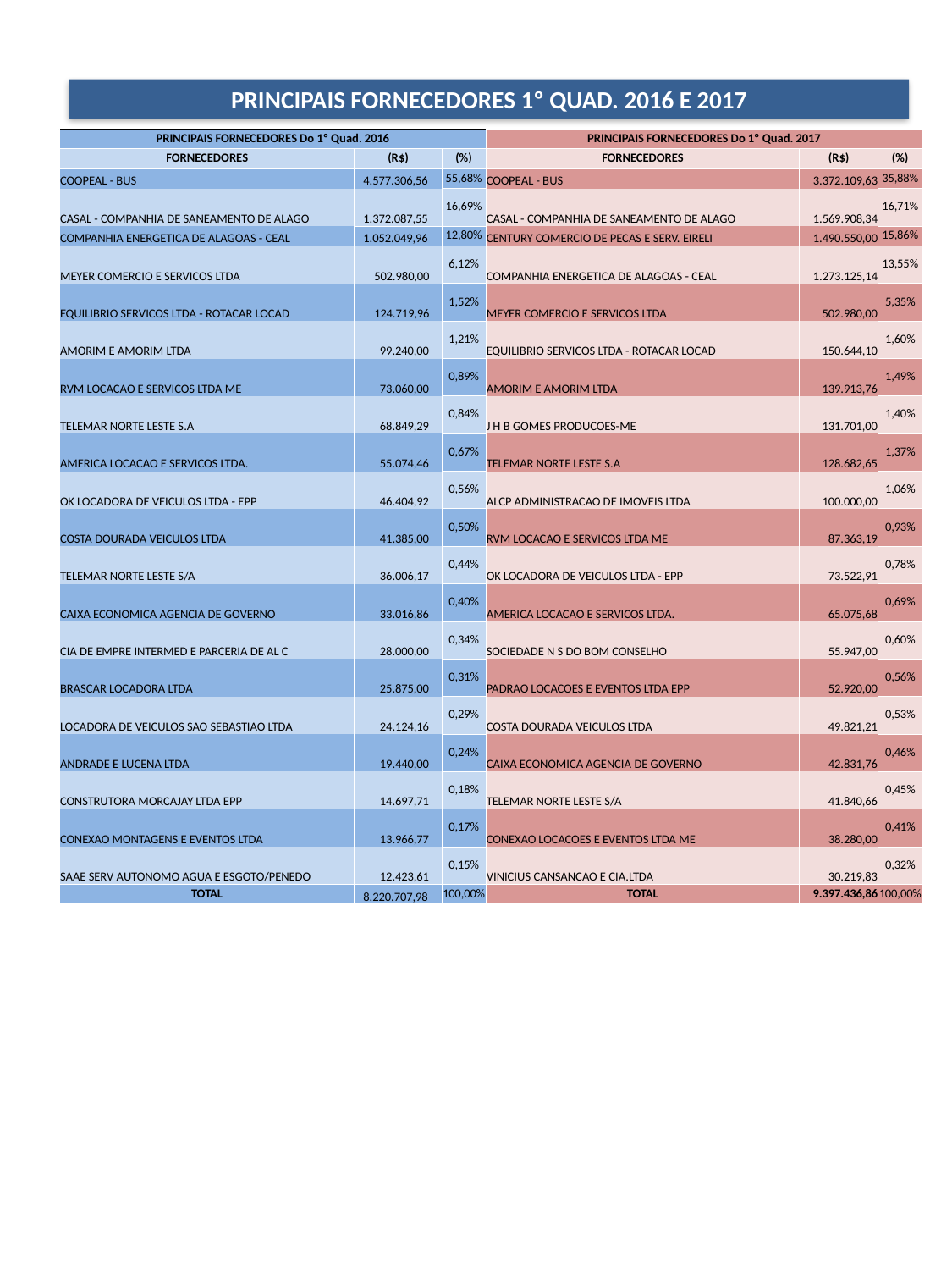

PRINCIPAIS FORNECEDORES 1º QUAD. 2016 E 2017
| PRINCIPAIS FORNECEDORES Do 1º Quad. 2016 |  |  | PRINCIPAIS FORNECEDORES Do 1º Quad. 2017 |  |  |
| --- | --- | --- | --- | --- | --- |
| FORNECEDORES | (R$) | (%) | FORNECEDORES | (R$) | (%) |
| COOPEAL - BUS | 4.577.306,56 | 55,68% | COOPEAL - BUS | 3.372.109,63 | 35,88% |
| CASAL - COMPANHIA DE SANEAMENTO DE ALAGO | 1.372.087,55 | 16,69% | CASAL - COMPANHIA DE SANEAMENTO DE ALAGO | 1.569.908,34 | 16,71% |
| COMPANHIA ENERGETICA DE ALAGOAS - CEAL | 1.052.049,96 | 12,80% | CENTURY COMERCIO DE PECAS E SERV. EIRELI | 1.490.550,00 | 15,86% |
| MEYER COMERCIO E SERVICOS LTDA | 502.980,00 | 6,12% | COMPANHIA ENERGETICA DE ALAGOAS - CEAL | 1.273.125,14 | 13,55% |
| EQUILIBRIO SERVICOS LTDA - ROTACAR LOCAD | 124.719,96 | 1,52% | MEYER COMERCIO E SERVICOS LTDA | 502.980,00 | 5,35% |
| AMORIM E AMORIM LTDA | 99.240,00 | 1,21% | EQUILIBRIO SERVICOS LTDA - ROTACAR LOCAD | 150.644,10 | 1,60% |
| RVM LOCACAO E SERVICOS LTDA ME | 73.060,00 | 0,89% | AMORIM E AMORIM LTDA | 139.913,76 | 1,49% |
| TELEMAR NORTE LESTE S.A | 68.849,29 | 0,84% | J H B GOMES PRODUCOES-ME | 131.701,00 | 1,40% |
| AMERICA LOCACAO E SERVICOS LTDA. | 55.074,46 | 0,67% | TELEMAR NORTE LESTE S.A | 128.682,65 | 1,37% |
| OK LOCADORA DE VEICULOS LTDA - EPP | 46.404,92 | 0,56% | ALCP ADMINISTRACAO DE IMOVEIS LTDA | 100.000,00 | 1,06% |
| COSTA DOURADA VEICULOS LTDA | 41.385,00 | 0,50% | RVM LOCACAO E SERVICOS LTDA ME | 87.363,19 | 0,93% |
| TELEMAR NORTE LESTE S/A | 36.006,17 | 0,44% | OK LOCADORA DE VEICULOS LTDA - EPP | 73.522,91 | 0,78% |
| CAIXA ECONOMICA AGENCIA DE GOVERNO | 33.016,86 | 0,40% | AMERICA LOCACAO E SERVICOS LTDA. | 65.075,68 | 0,69% |
| CIA DE EMPRE INTERMED E PARCERIA DE AL C | 28.000,00 | 0,34% | SOCIEDADE N S DO BOM CONSELHO | 55.947,00 | 0,60% |
| BRASCAR LOCADORA LTDA | 25.875,00 | 0,31% | PADRAO LOCACOES E EVENTOS LTDA EPP | 52.920,00 | 0,56% |
| LOCADORA DE VEICULOS SAO SEBASTIAO LTDA | 24.124,16 | 0,29% | COSTA DOURADA VEICULOS LTDA | 49.821,21 | 0,53% |
| ANDRADE E LUCENA LTDA | 19.440,00 | 0,24% | CAIXA ECONOMICA AGENCIA DE GOVERNO | 42.831,76 | 0,46% |
| CONSTRUTORA MORCAJAY LTDA EPP | 14.697,71 | 0,18% | TELEMAR NORTE LESTE S/A | 41.840,66 | 0,45% |
| CONEXAO MONTAGENS E EVENTOS LTDA | 13.966,77 | 0,17% | CONEXAO LOCACOES E EVENTOS LTDA ME | 38.280,00 | 0,41% |
| SAAE SERV AUTONOMO AGUA E ESGOTO/PENEDO | 12.423,61 | 0,15% | VINICIUS CANSANCAO E CIA.LTDA | 30.219,83 | 0,32% |
| TOTAL | 8.220.707,98 | 100,00% | TOTAL | 9.397.436,86 | 100,00% |